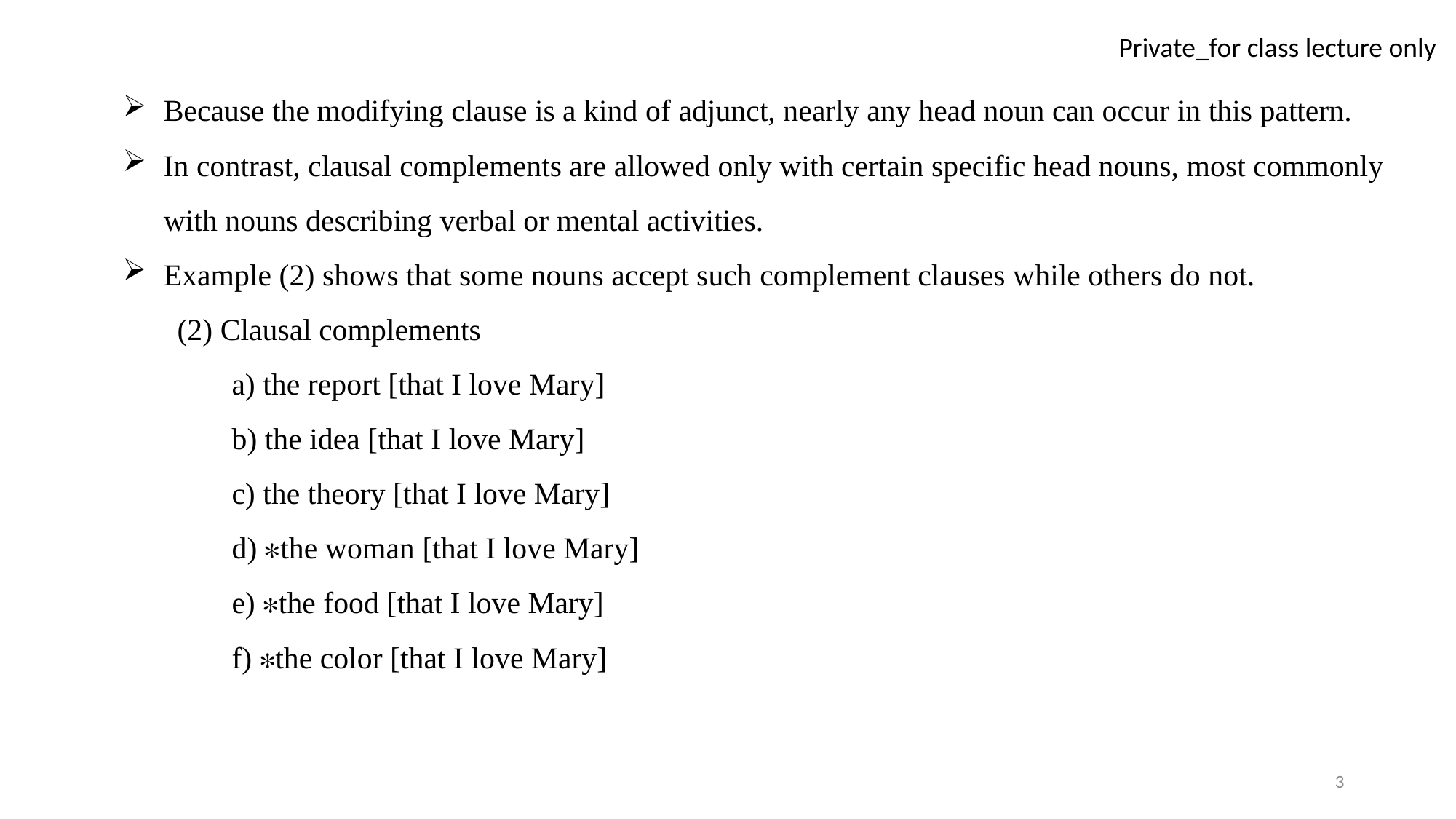

Because the modifying clause is a kind of adjunct, nearly any head noun can occur in this pattern.
In contrast, clausal complements are allowed only with certain specific head nouns, most commonly with nouns describing verbal or mental activities.
Example (2) shows that some nouns accept such complement clauses while others do not.
(2) Clausal complements
a) the report [that I love Mary]
b) the idea [that I love Mary]
c) the theory [that I love Mary]
d) ∗the woman [that I love Mary]
e) ∗the food [that I love Mary]
f) ∗the color [that I love Mary]

3